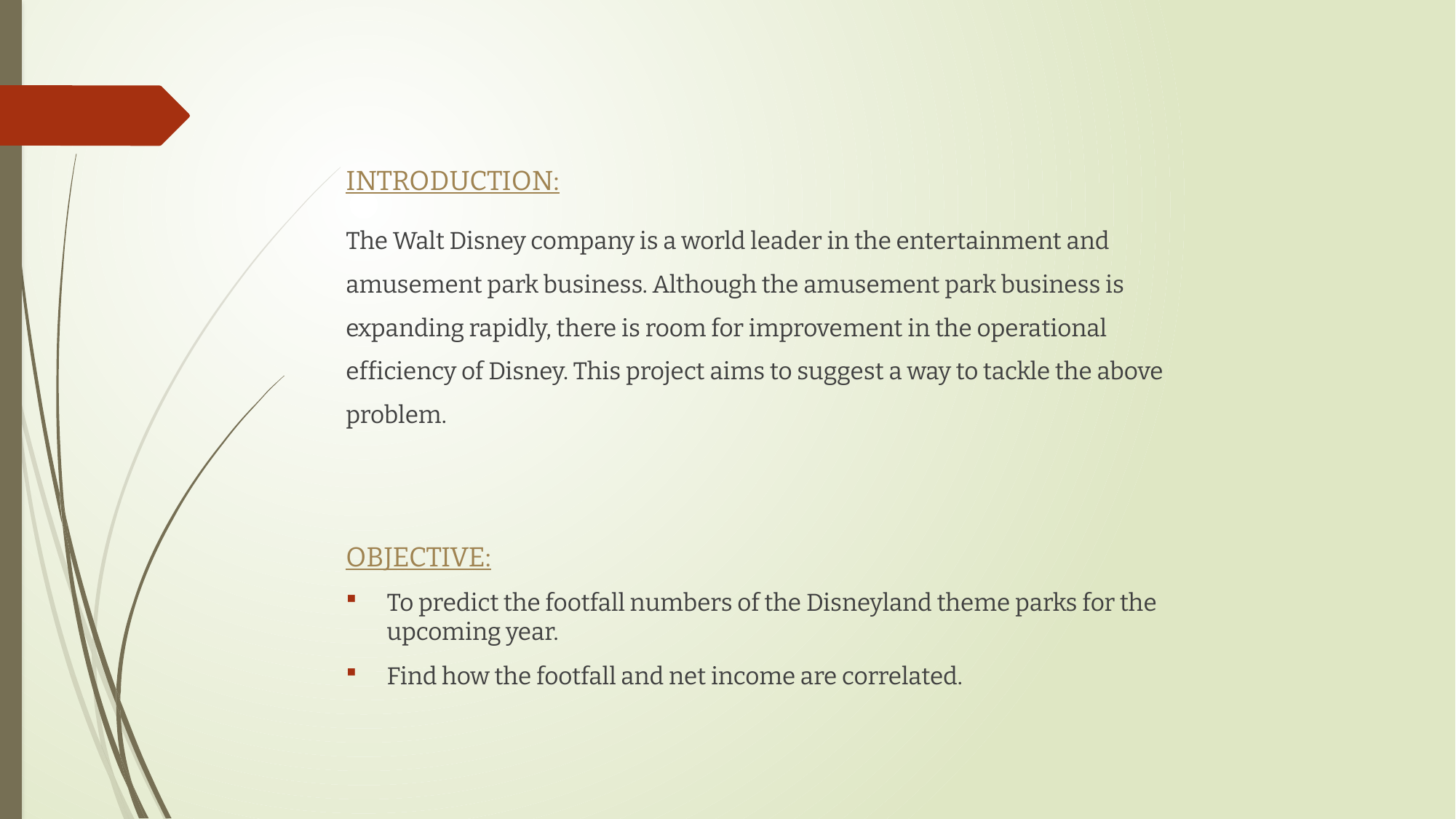

INTRODUCTION:
The Walt Disney company is a world leader in the entertainment and amusement park business. Although the amusement park business is expanding rapidly, there is room for improvement in the operational efficiency of Disney. This project aims to suggest a way to tackle the above problem.

OBJECTIVE:
To predict the footfall numbers of the Disneyland theme parks for the upcoming year.
Find how the footfall and net income are correlated.